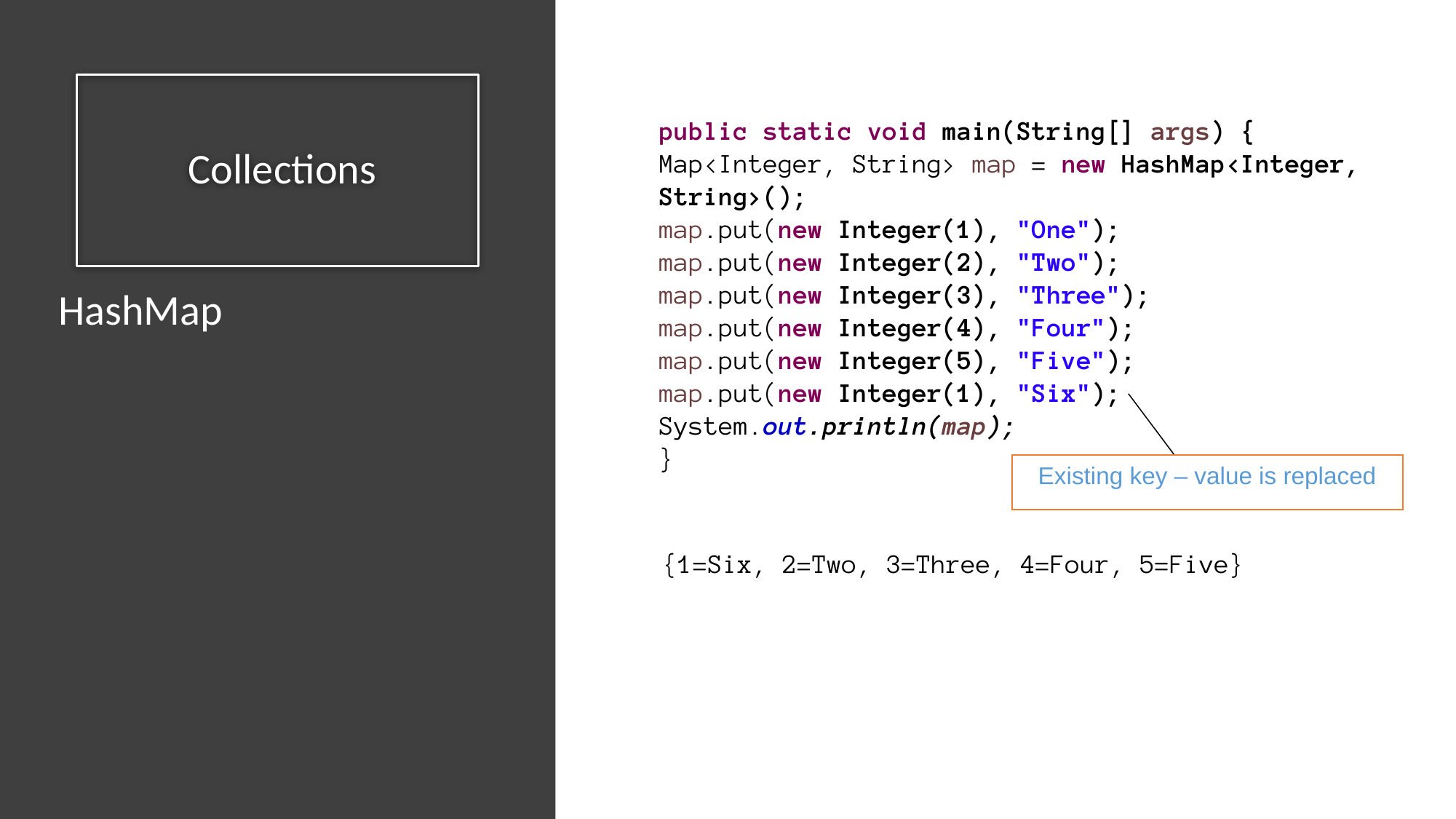

# Collections
public static void main(String[] args) {
Map<Integer, String> map = new HashMap<Integer, String>();
map.put(new Integer(1), "One");
map.put(new Integer(2), "Two");
map.put(new Integer(3), "Three");
map.put(new Integer(4), "Four");
map.put(new Integer(5), "Five");
map.put(new Integer(1), "Six");
System.out.println(map);
}
HashMap

Existing key – value is replaced
{1=Six, 2=Two, 3=Three, 4=Four, 5=Five}